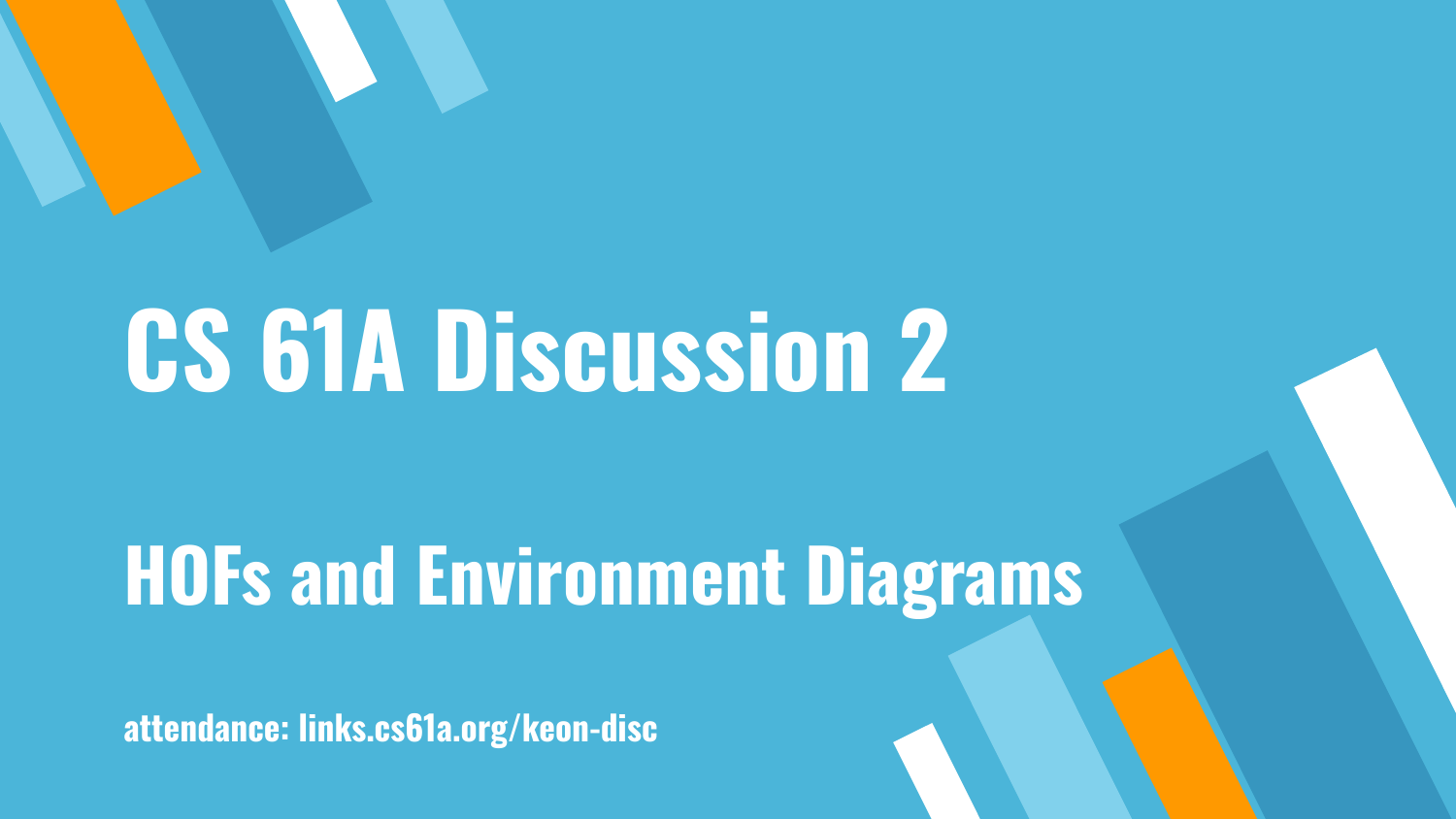

# CS 61A Discussion 2

HOFs and Environment Diagrams

attendance: links.cs61a.org/keon-disc